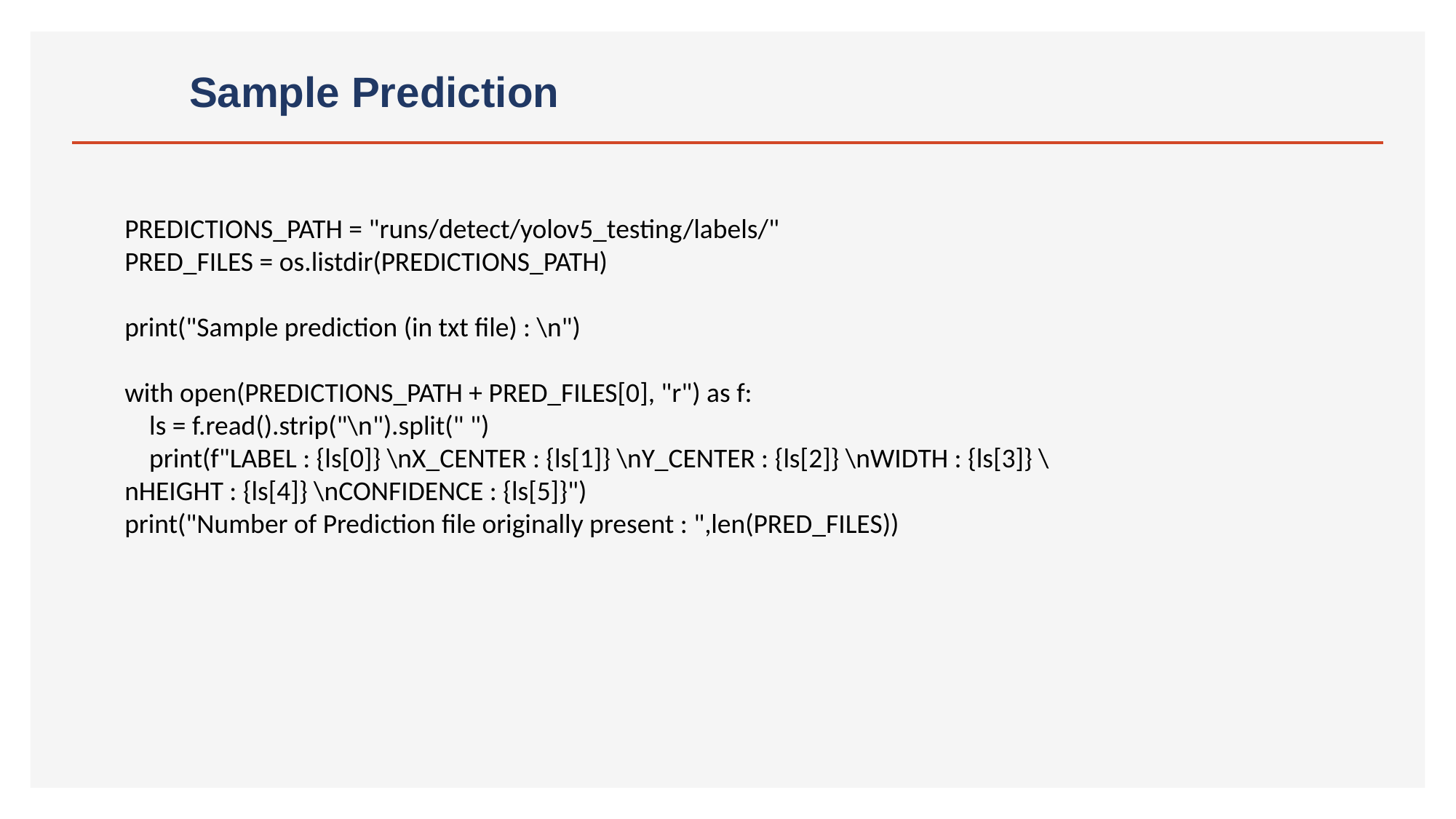

# Sample Prediction
PREDICTIONS_PATH = "runs/detect/yolov5_testing/labels/"
PRED_FILES = os.listdir(PREDICTIONS_PATH)

print("Sample prediction (in txt file) : \n")

with open(PREDICTIONS_PATH + PRED_FILES[0], "r") as f:
    ls = f.read().strip("\n").split(" ")
    print(f"LABEL : {ls[0]} \nX_CENTER : {ls[1]} \nY_CENTER : {ls[2]} \nWIDTH : {ls[3]} \nHEIGHT : {ls[4]} \nCONFIDENCE : {ls[5]}")
print("Number of Prediction file originally present : ",len(PRED_FILES))